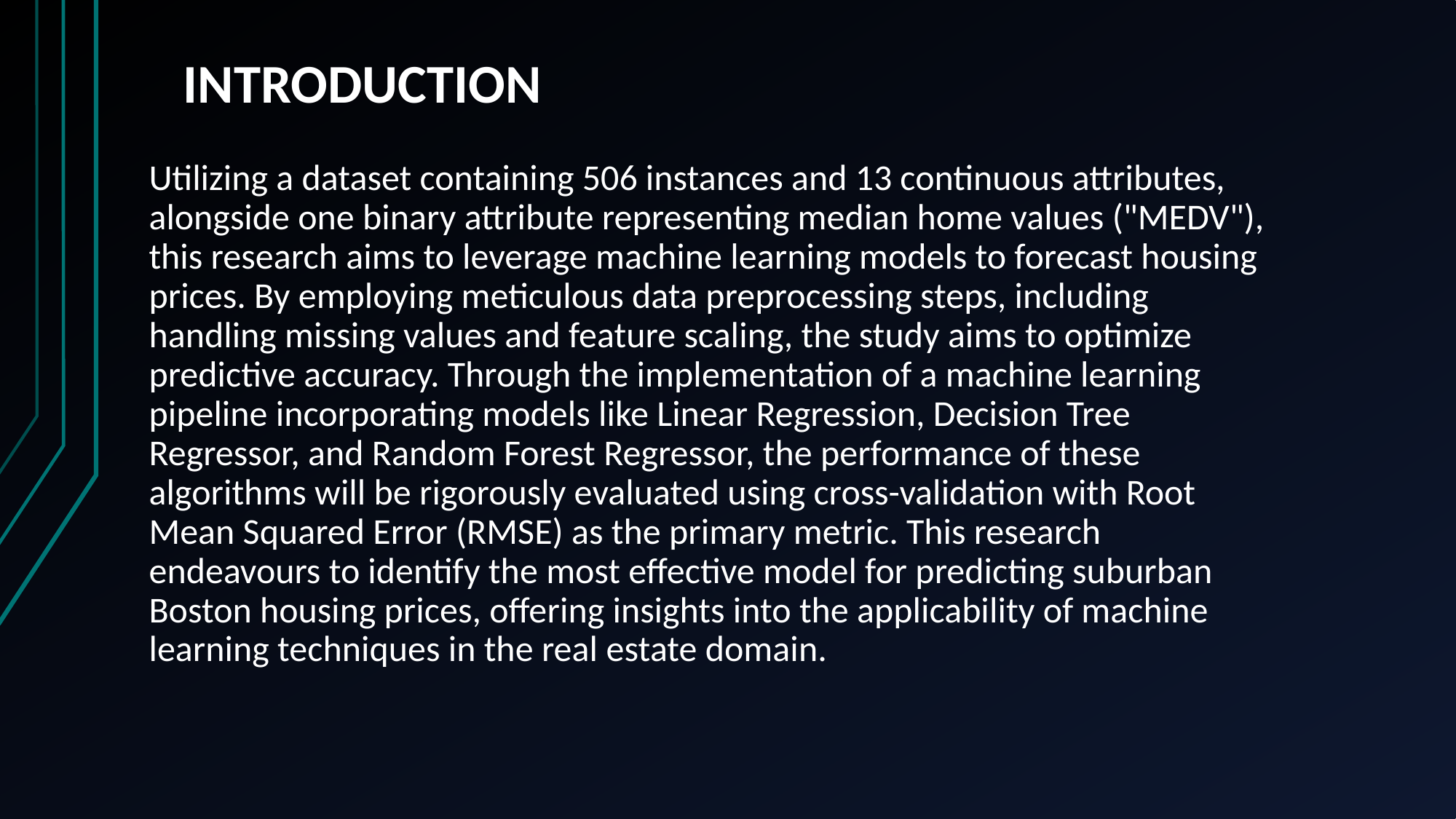

INTRODUCTION
Utilizing a dataset containing 506 instances and 13 continuous attributes, alongside one binary attribute representing median home values ("MEDV"), this research aims to leverage machine learning models to forecast housing prices. By employing meticulous data preprocessing steps, including handling missing values and feature scaling, the study aims to optimize predictive accuracy. Through the implementation of a machine learning pipeline incorporating models like Linear Regression, Decision Tree Regressor, and Random Forest Regressor, the performance of these algorithms will be rigorously evaluated using cross-validation with Root Mean Squared Error (RMSE) as the primary metric. This research endeavours to identify the most effective model for predicting suburban Boston housing prices, offering insights into the applicability of machine learning techniques in the real estate domain.